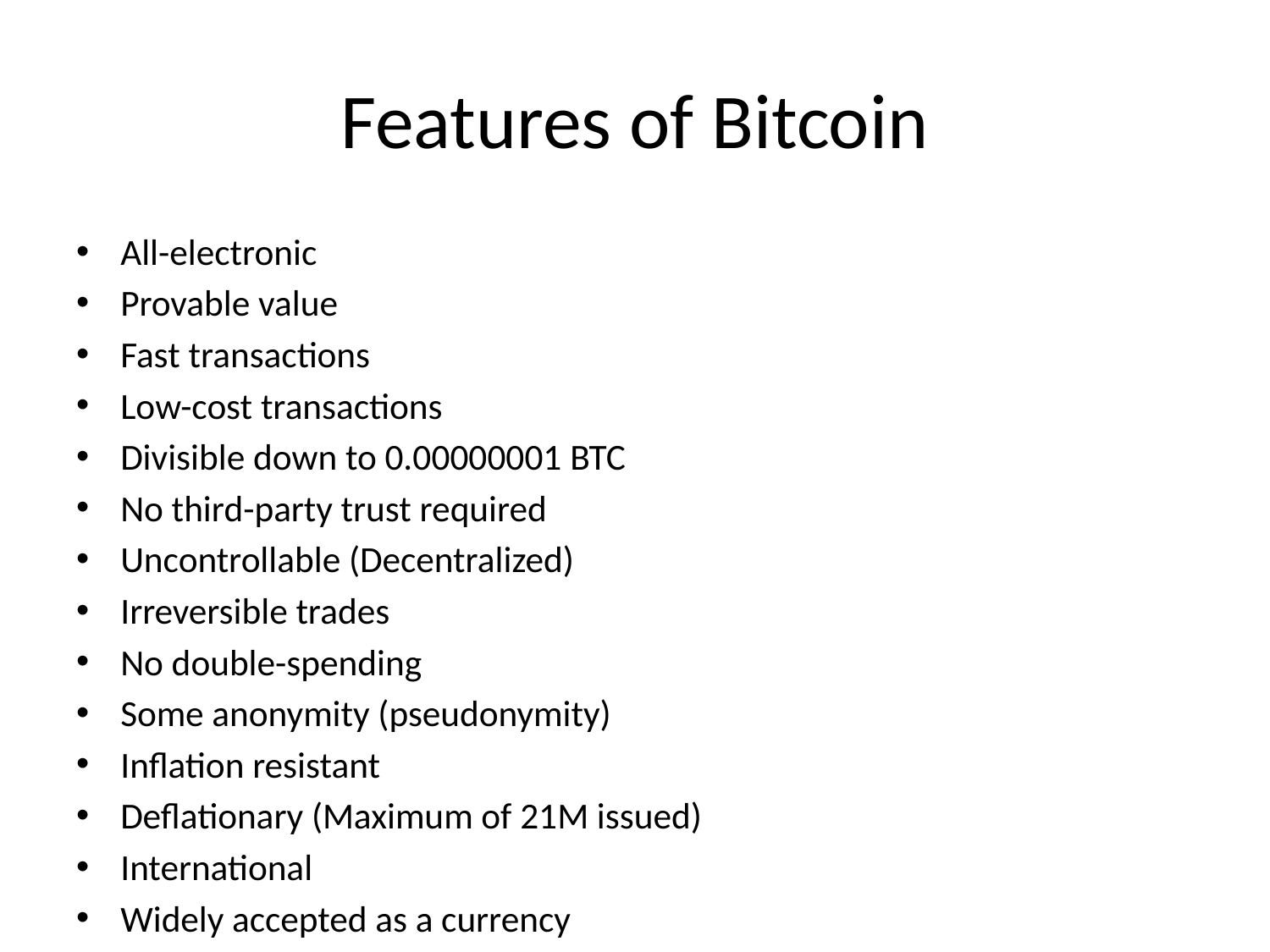

# Features of Bitcoin
All-electronic
Provable value
Fast transactions
Low-cost transactions
Divisible down to 0.00000001 BTC
No third-party trust required
Uncontrollable (Decentralized)
Irreversible trades
No double-spending
Some anonymity (pseudonymity)
Inflation resistant
Deflationary (Maximum of 21M issued)
International
Widely accepted as a currency